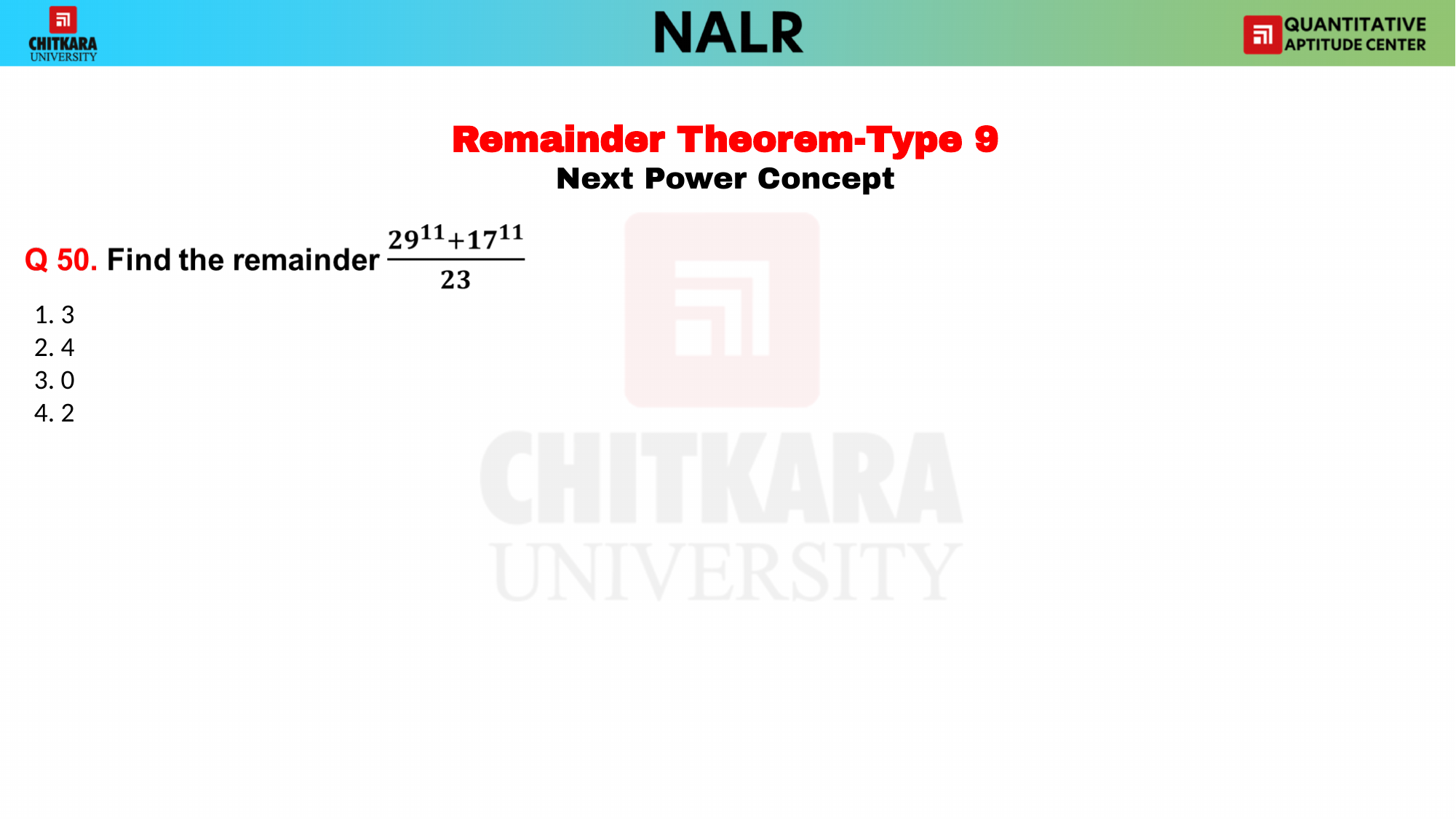

Remainder Theorem-Type 9
Next Power Concept

1. 3
2. 4
3. 0
4. 2